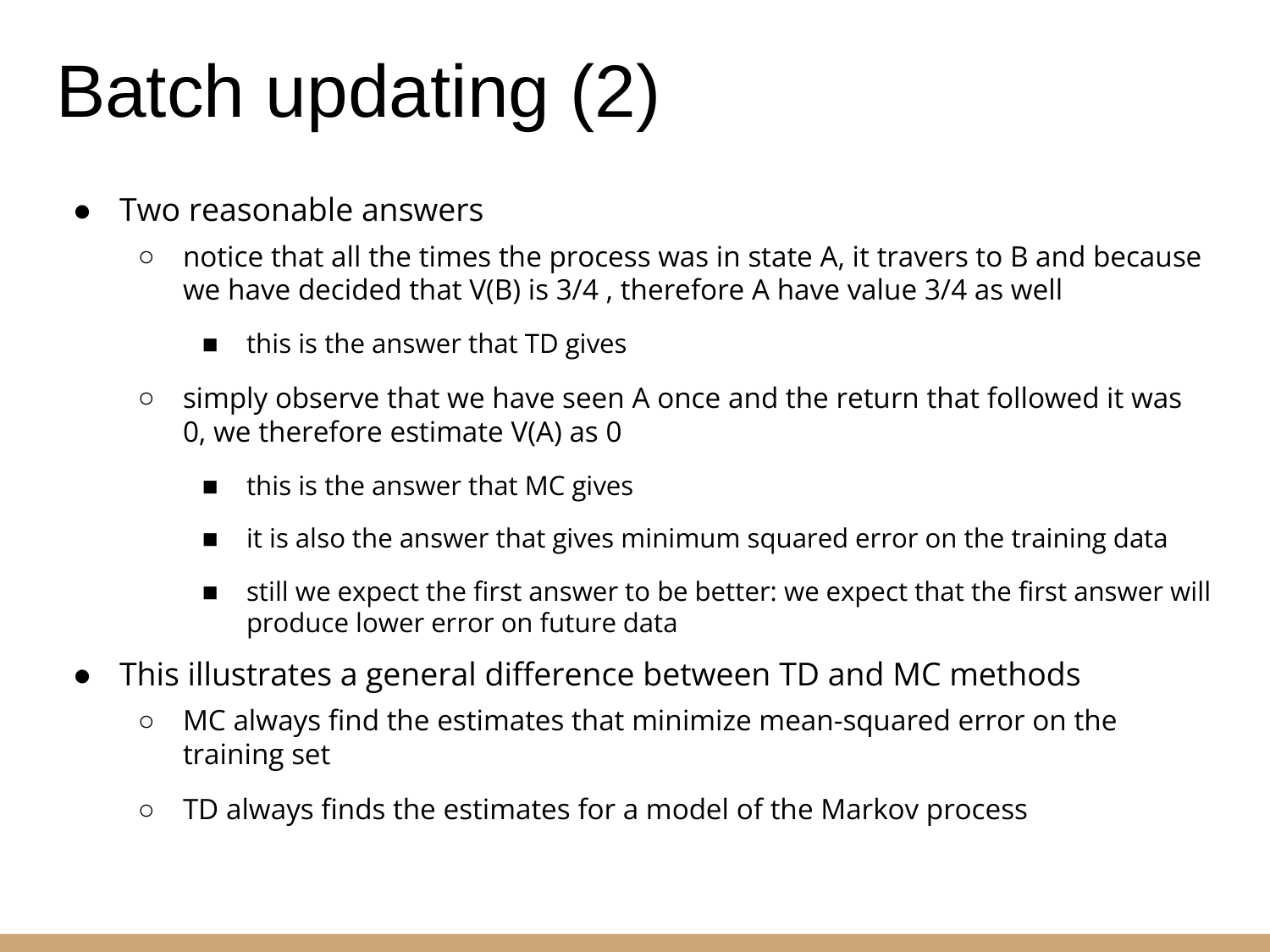

Batch updating (2)
Two reasonable answers
notice that all the times the process was in state A, it travers to B and because we have decided that V(B) is 3/4 , therefore A have value 3/4 as well
this is the answer that TD gives
simply observe that we have seen A once and the return that followed it was 0, we therefore estimate V(A) as 0
this is the answer that MC gives
it is also the answer that gives minimum squared error on the training data
still we expect the first answer to be better: we expect that the first answer will produce lower error on future data
This illustrates a general difference between TD and MC methods
MC always find the estimates that minimize mean-squared error on the training set
TD always finds the estimates for a model of the Markov process